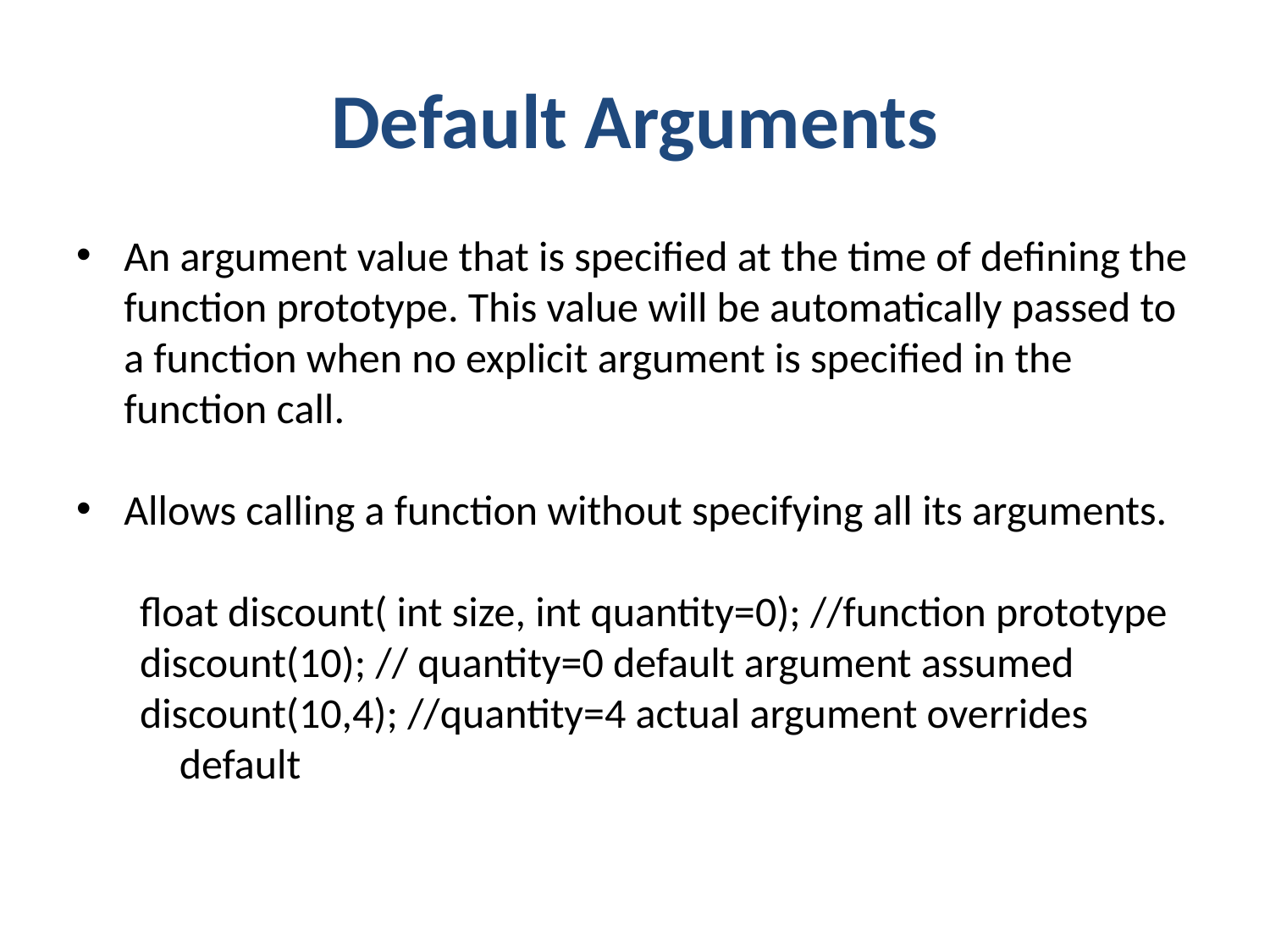

# Default Arguments
An argument value that is specified at the time of defining the function prototype. This value will be automatically passed to a function when no explicit argument is specified in the function call.

Allows calling a function without specifying all its arguments.

float discount( int size, int quantity=0); //function prototype
discount(10); // quantity=0 default argument assumed
discount(10,4); //quantity=4 actual argument overrides default